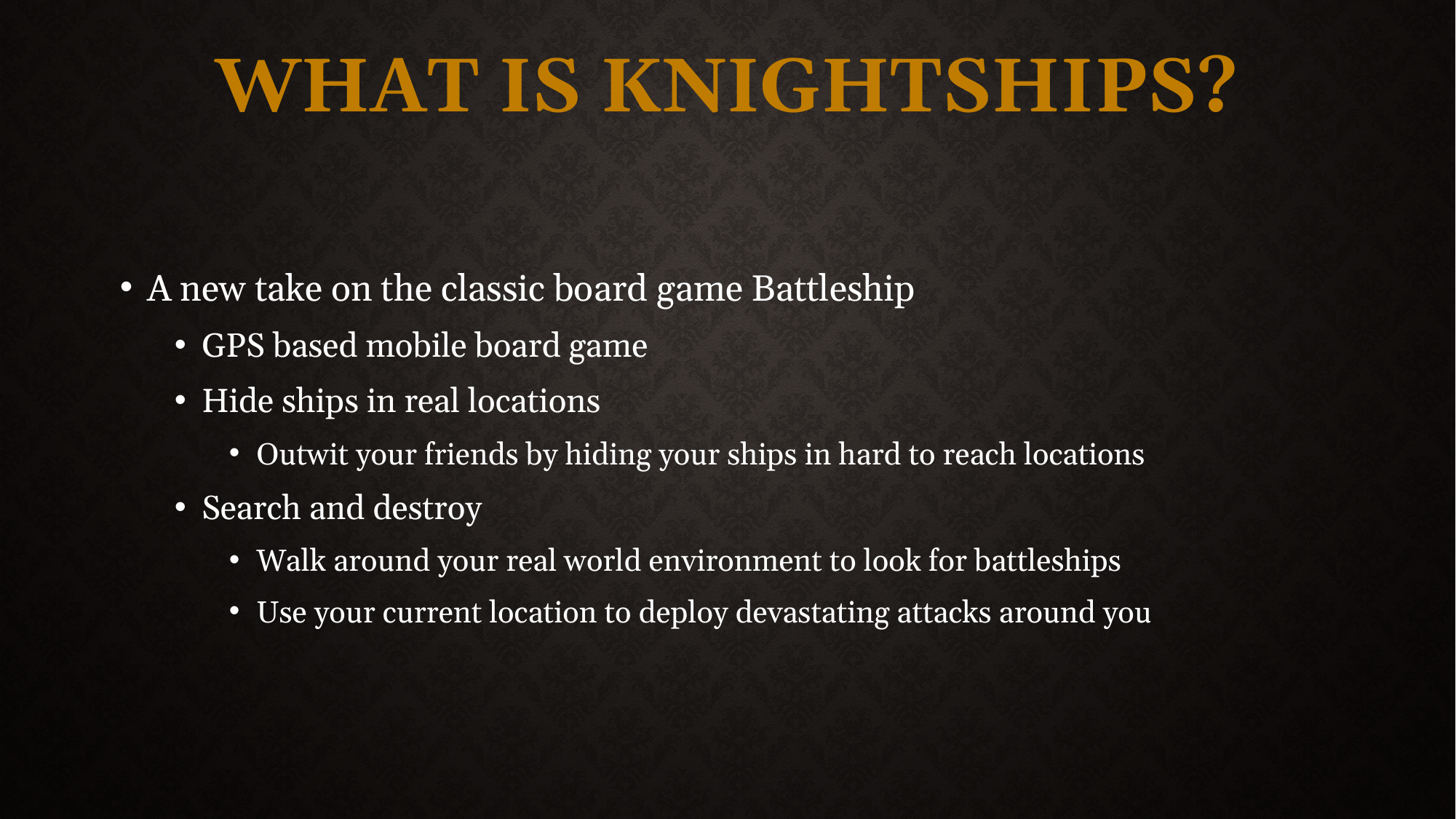

# What is KnightShips?
A new take on the classic board game Battleship
GPS based mobile board game
Hide ships in real locations
Outwit your friends by hiding your ships in hard to reach locations
Search and destroy
Walk around your real world environment to look for battleships
Use your current location to deploy devastating attacks around you